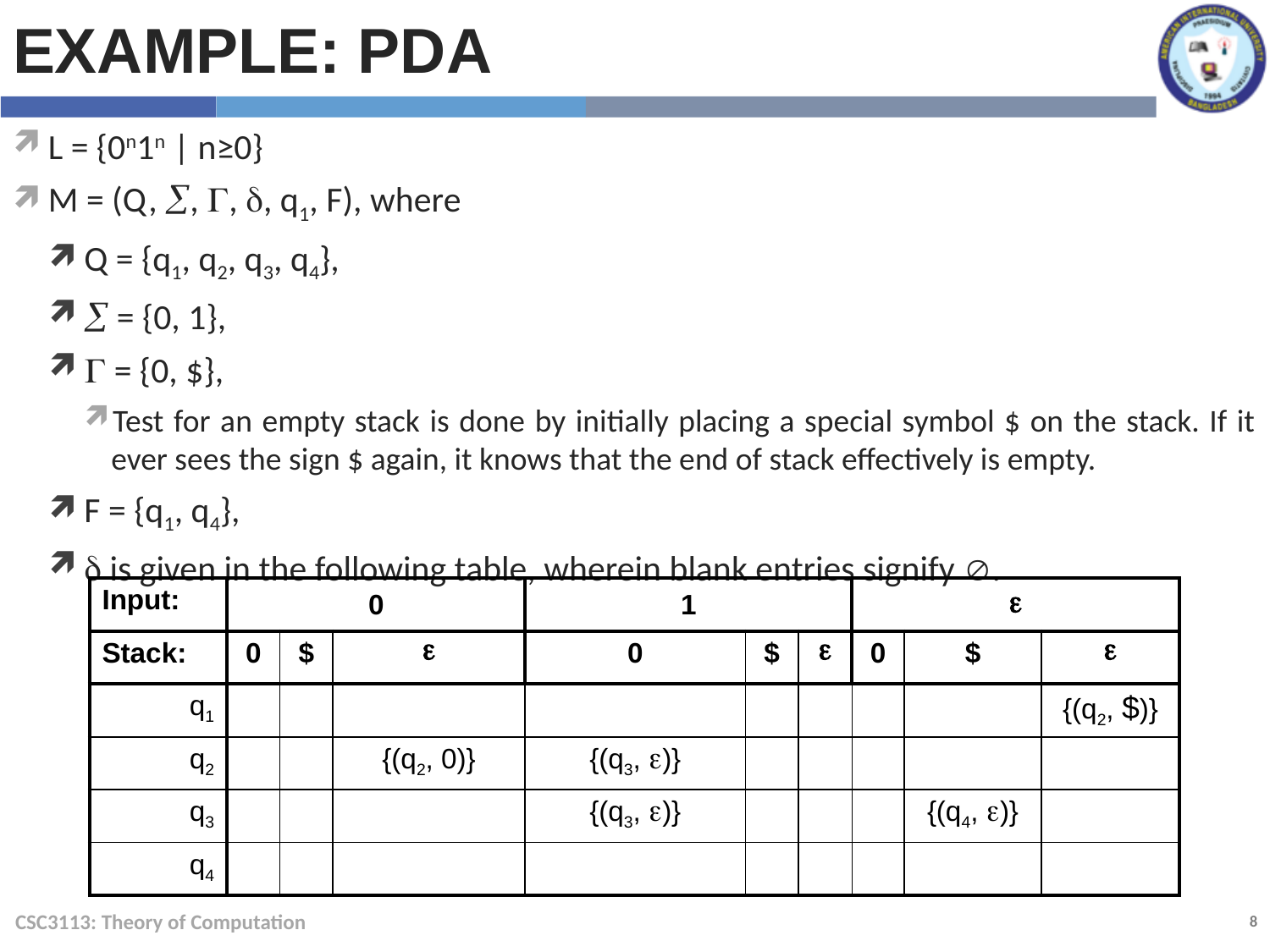

Example: PDA
L = {0n1n | n≥0}
M = (Q, ∑, Γ, δ, q1, F), where
Q = {q1, q2, q3, q4},
∑ = {0, 1},
Γ = {0, $},
Test for an empty stack is done by initially placing a special symbol $ on the stack. If it ever sees the sign $ again, it knows that the end of stack effectively is empty.
F = {q1, q4},
δ is given in the following table, wherein blank entries signify ∅.
| Input: | 0 |  |  | 1 |  |  | ε |  |  |
| --- | --- | --- | --- | --- | --- | --- | --- | --- | --- |
| Stack: | 0 | $ | ε | 0 | $ | ε | 0 | $ | ε |
| q1 |  |  |  |  |  |  |  |  | {(q2, $)} |
| q2 |  |  | {(q2, 0)} | {(q3, ε)} |  |  |  |  |  |
| q3 |  |  |  | {(q3, ε)} |  |  |  | {(q4, ε)} |  |
| q4 |  |  |  |  |  |  |  |  |  |
CSC3113: Theory of Computation